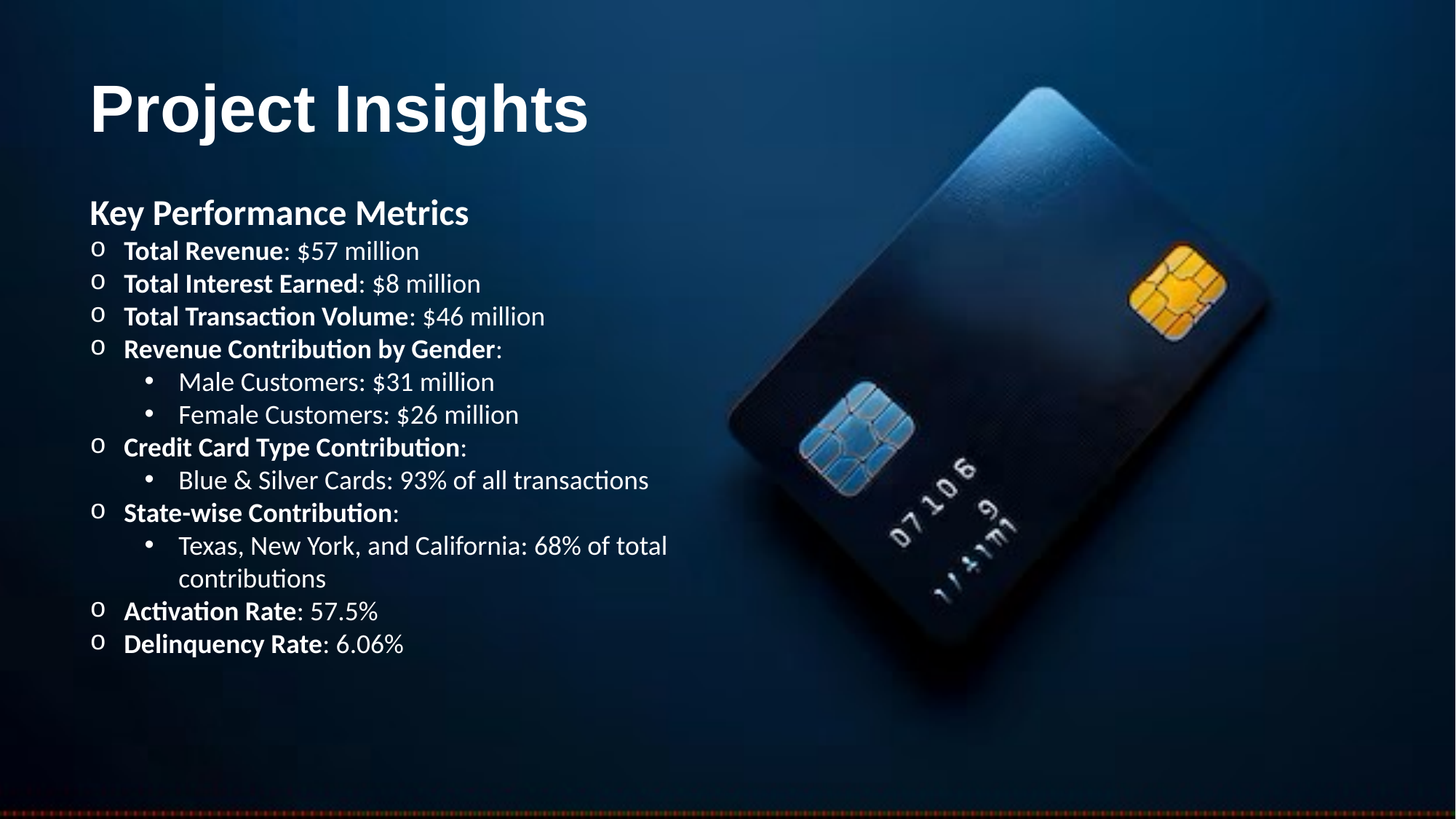

Project Insights

Key Performance Metrics
Total Revenue: $57 million
Total Interest Earned: $8 million
Total Transaction Volume: $46 million
Revenue Contribution by Gender:
Male Customers: $31 million
Female Customers: $26 million
Credit Card Type Contribution:
Blue & Silver Cards: 93% of all transactions
State-wise Contribution:
Texas, New York, and California: 68% of total contributions
Activation Rate: 57.5%
Delinquency Rate: 6.06%